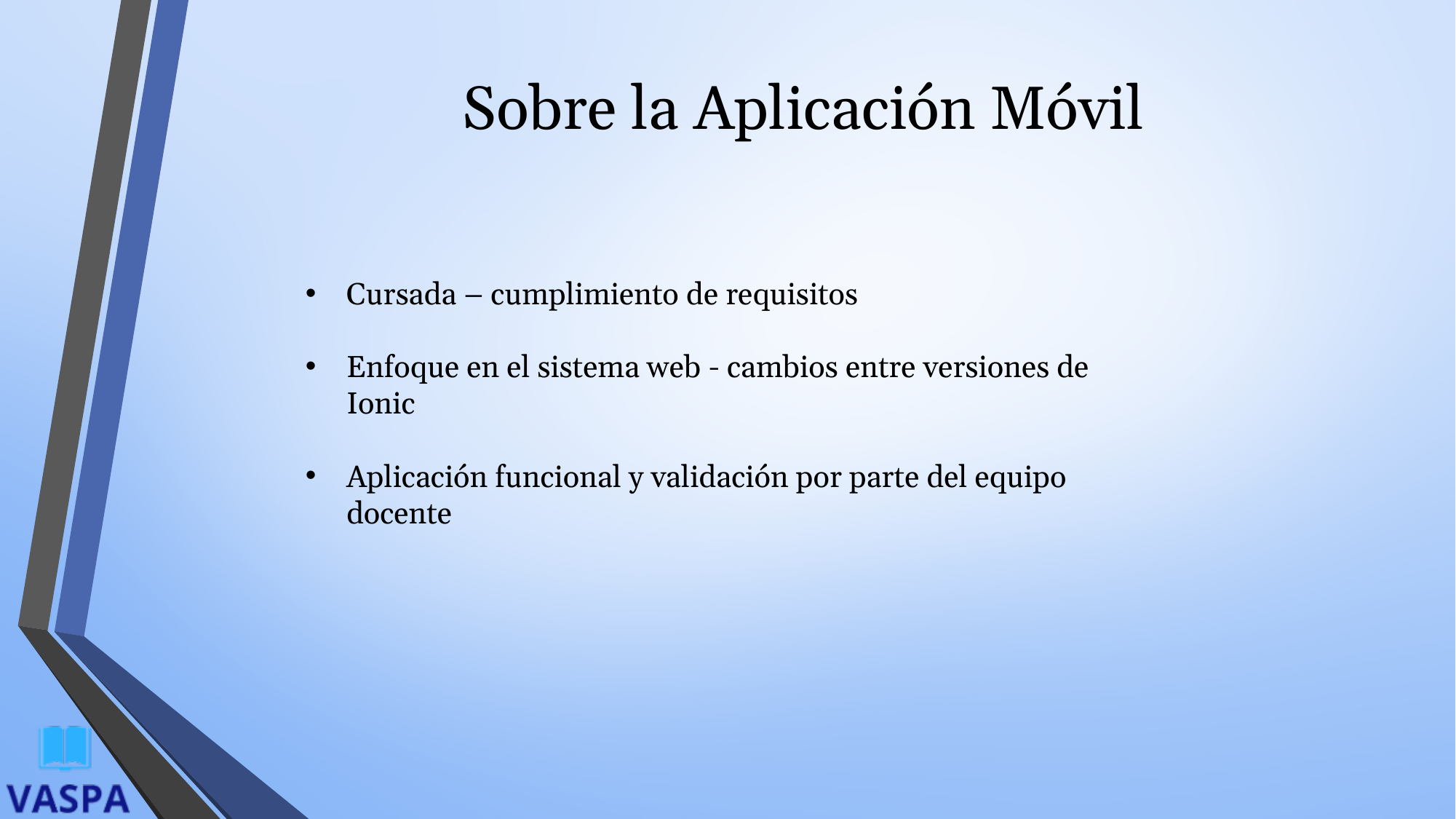

# Sobre la Aplicación Móvil

Cursada – cumplimiento de requisitos

Enfoque en el sistema web - cambios entre versiones de Ionic

Aplicación funcional y validación por parte del equipo docente